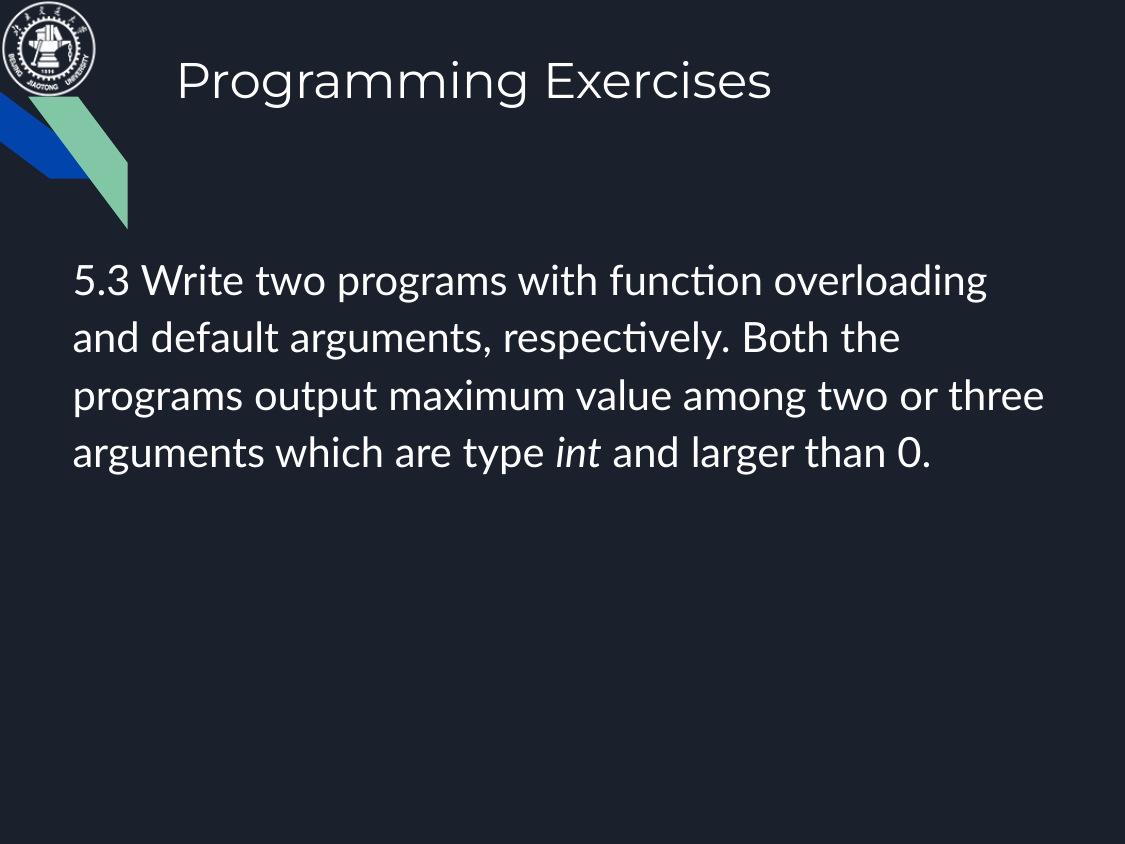

# Programming Exercises
5.3 Write two programs with function overloading and default arguments, respectively. Both the programs output maximum value among two or three arguments which are type int and larger than 0.